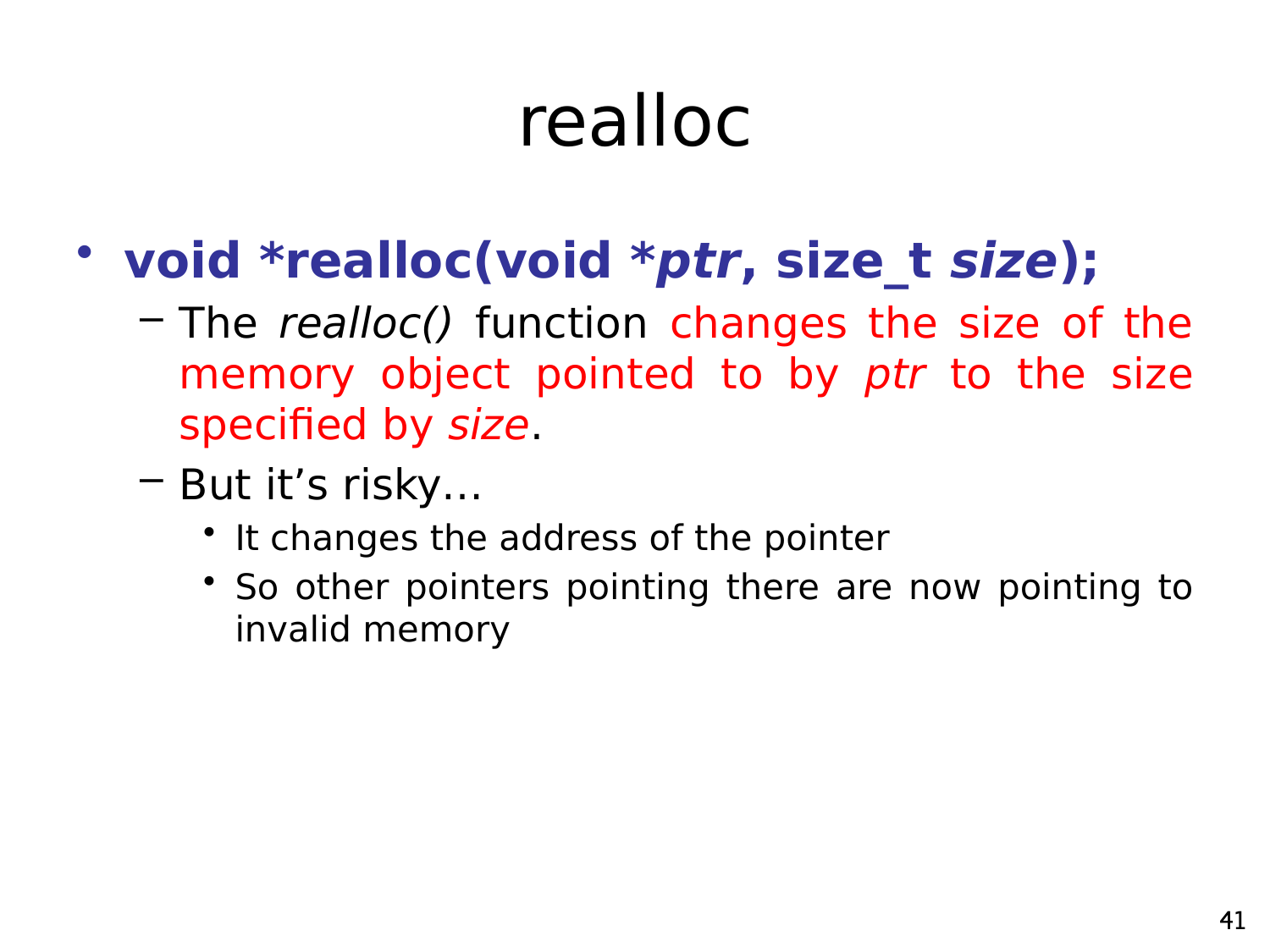

# realloc
void *realloc(void *ptr, size_t size);
The realloc() function changes the size of the memory object pointed to by ptr to the size specified by size.
But it’s risky…
It changes the address of the pointer
So other pointers pointing there are now pointing to invalid memory